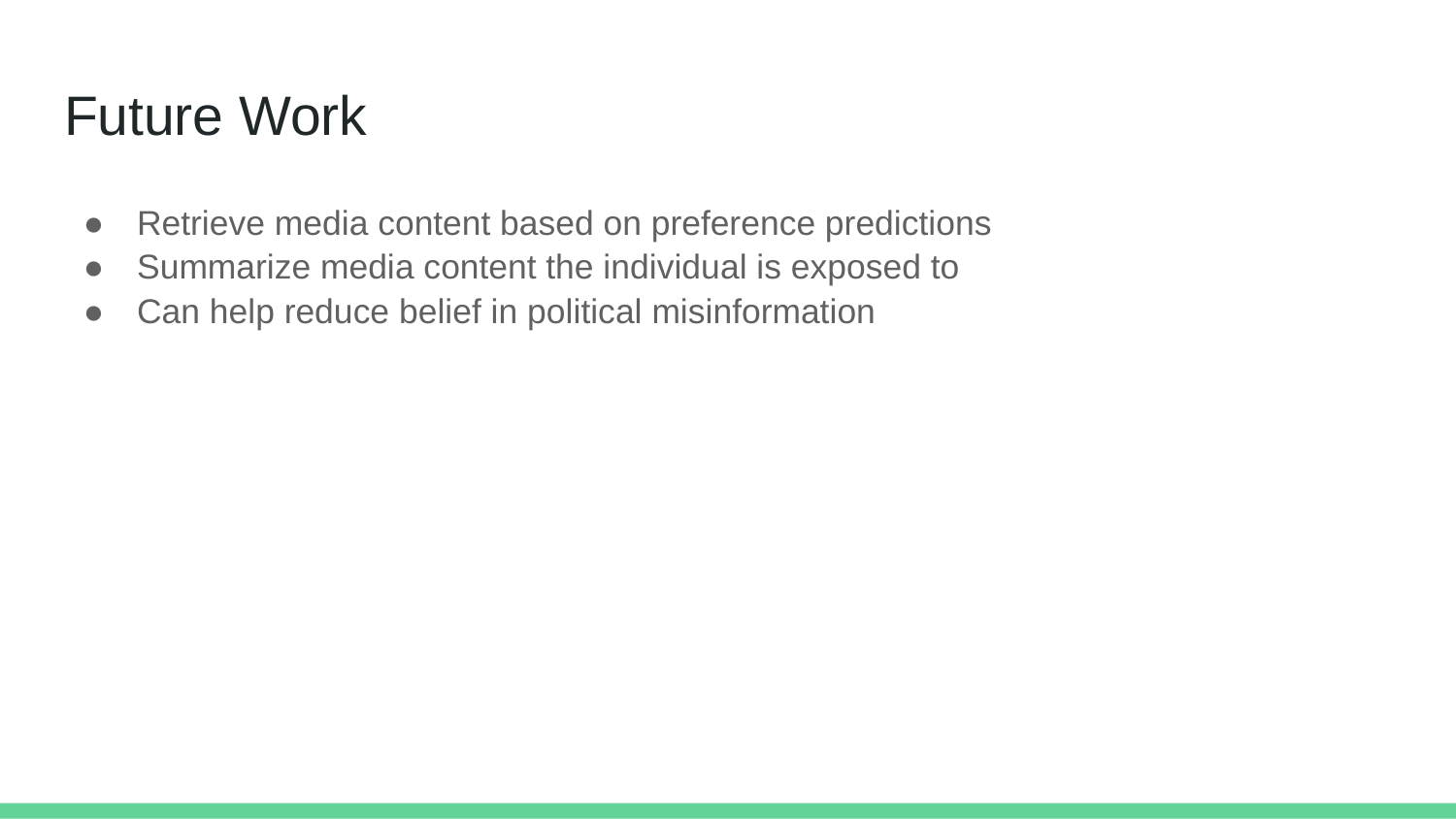

# Future Work
Retrieve media content based on preference predictions
Summarize media content the individual is exposed to
Can help reduce belief in political misinformation